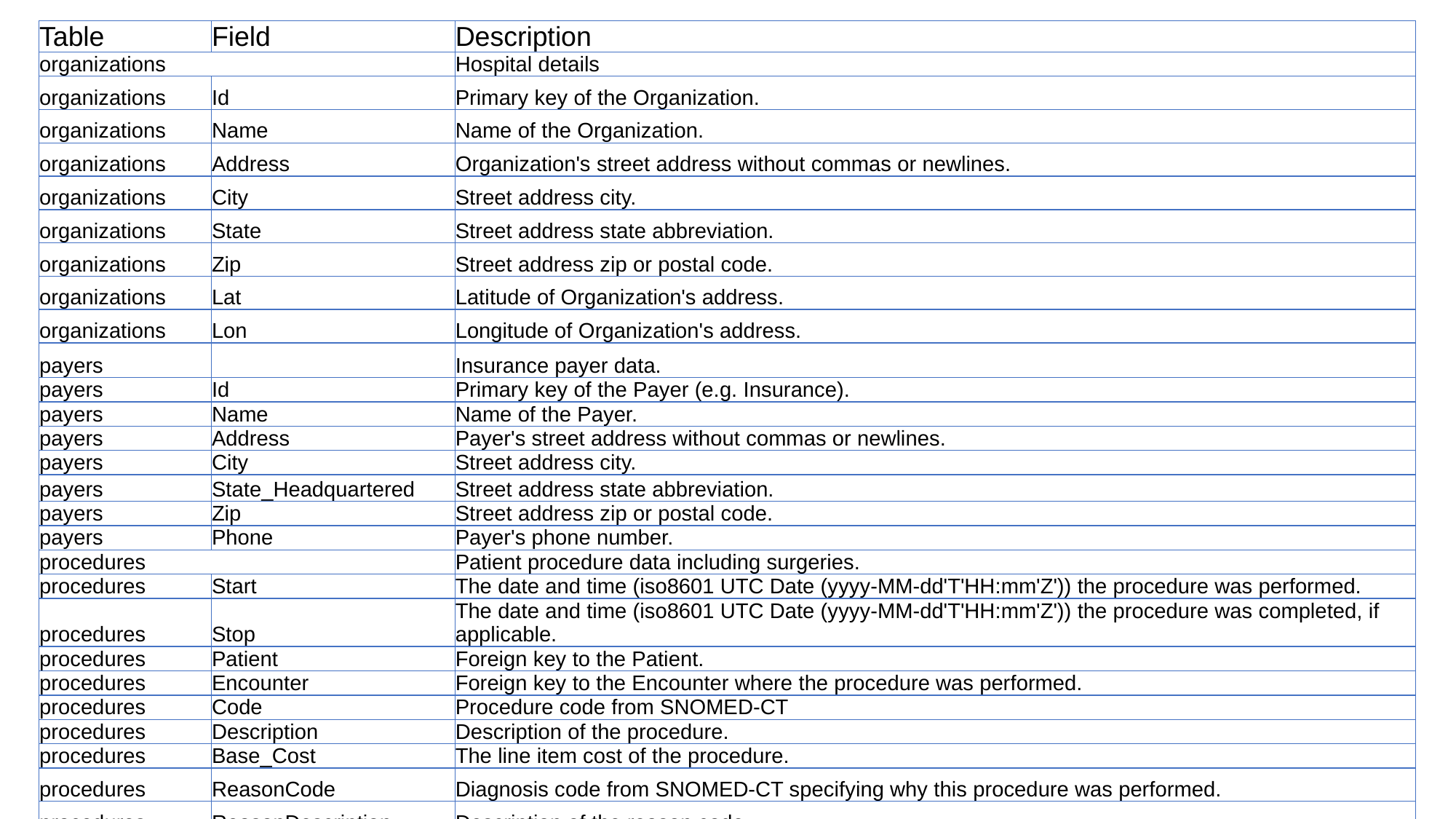

| Table | Field | Description |
| --- | --- | --- |
| organizations |  | Hospital details |
| organizations | Id | Primary key of the Organization. |
| organizations | Name | Name of the Organization. |
| organizations | Address | Organization's street address without commas or newlines. |
| organizations | City | Street address city. |
| organizations | State | Street address state abbreviation. |
| organizations | Zip | Street address zip or postal code. |
| organizations | Lat | Latitude of Organization's address. |
| organizations | Lon | Longitude of Organization's address. |
| payers |  | Insurance payer data. |
| payers | Id | Primary key of the Payer (e.g. Insurance). |
| payers | Name | Name of the Payer. |
| payers | Address | Payer's street address without commas or newlines. |
| payers | City | Street address city. |
| payers | State\_Headquartered | Street address state abbreviation. |
| payers | Zip | Street address zip or postal code. |
| payers | Phone | Payer's phone number. |
| procedures |  | Patient procedure data including surgeries. |
| procedures | Start | The date and time (iso8601 UTC Date (yyyy-MM-dd'T'HH:mm'Z')) the procedure was performed. |
| procedures | Stop | The date and time (iso8601 UTC Date (yyyy-MM-dd'T'HH:mm'Z')) the procedure was completed, if applicable. |
| procedures | Patient | Foreign key to the Patient. |
| procedures | Encounter | Foreign key to the Encounter where the procedure was performed. |
| procedures | Code | Procedure code from SNOMED-CT |
| procedures | Description | Description of the procedure. |
| procedures | Base\_Cost | The line item cost of the procedure. |
| procedures | ReasonCode | Diagnosis code from SNOMED-CT specifying why this procedure was performed. |
| procedures | ReasonDescription | Description of the reason code. |